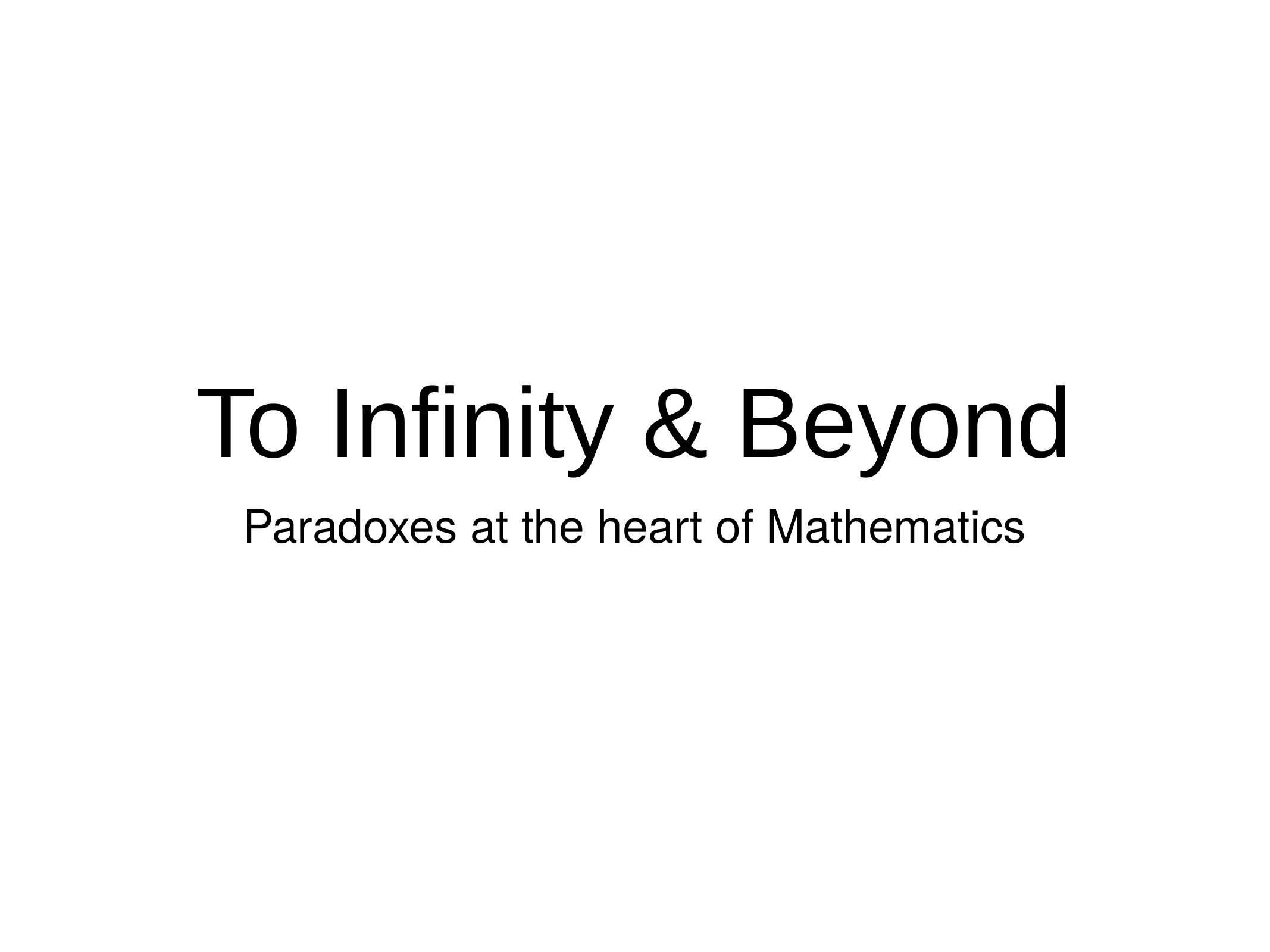

# To Infinity & Beyond
Paradoxes at the heart of Mathematics